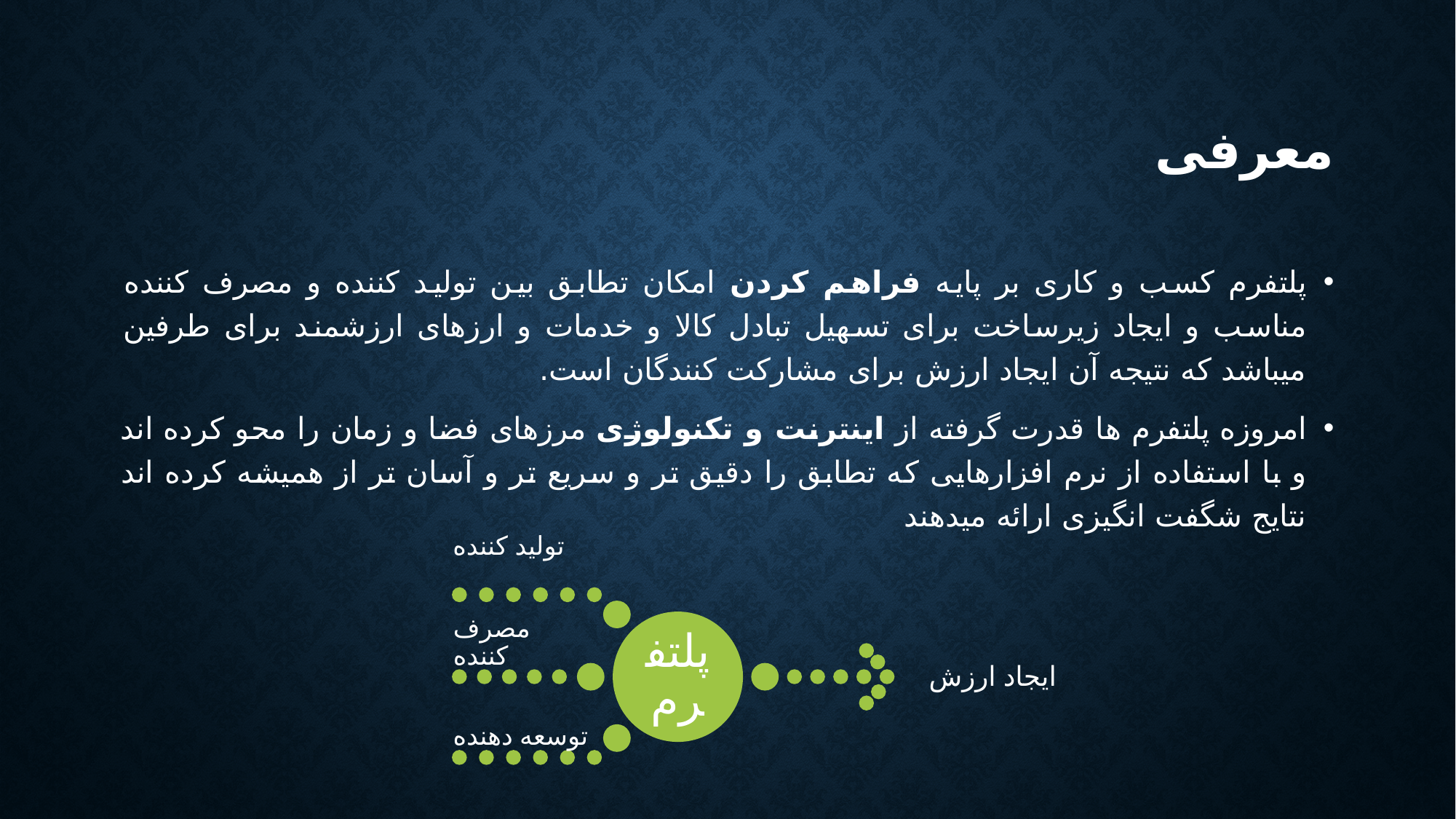

# معرفی
پلتفرم کسب و کاری بر پایه فراهم کردن امکان تطابق بین تولید کننده و مصرف کننده مناسب و ایجاد زیرساخت برای تسهیل تبادل کالا و خدمات و ارزهای ارزشمند برای طرفین میباشد که نتیجه آن ایجاد ارزش برای مشارکت کنندگان است.
امروزه پلتفرم ها قدرت گرفته از اینترنت و تکنولوژی مرزهای فضا و زمان را محو کرده اند و با استفاده از نرم افزارهایی که تطابق را دقیق تر و سریع تر و آسان تر از همیشه کرده اند نتایج شگفت انگیزی ارائه میدهند

پلتفرم
تولید کننده
مصرف کننده
توسعه دهنده
ایجاد ارزش